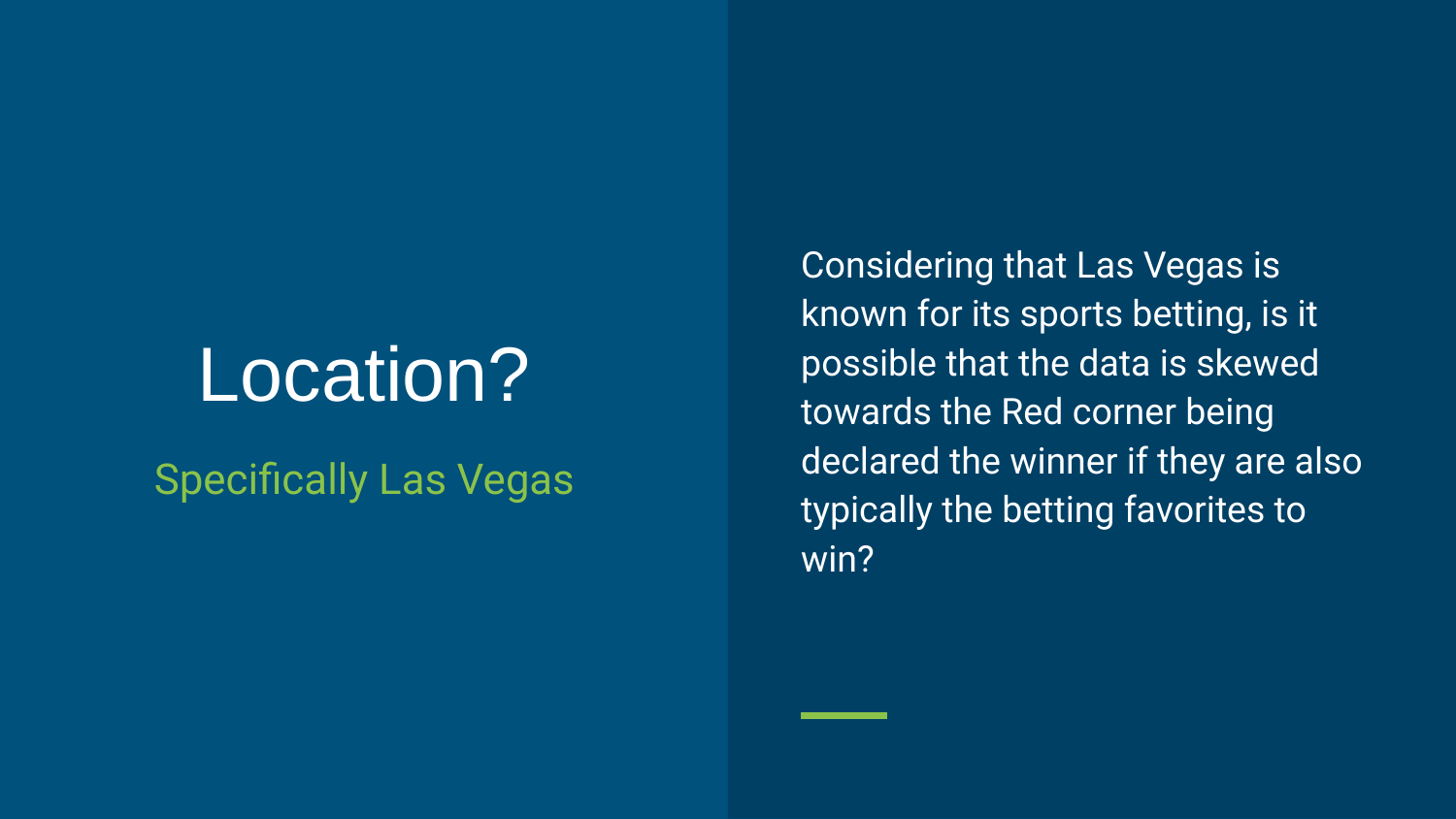

Considering that Las Vegas is known for its sports betting, is it possible that the data is skewed towards the Red corner being declared the winner if they are also typically the betting favorites to win?
# Location?
Specifically Las Vegas